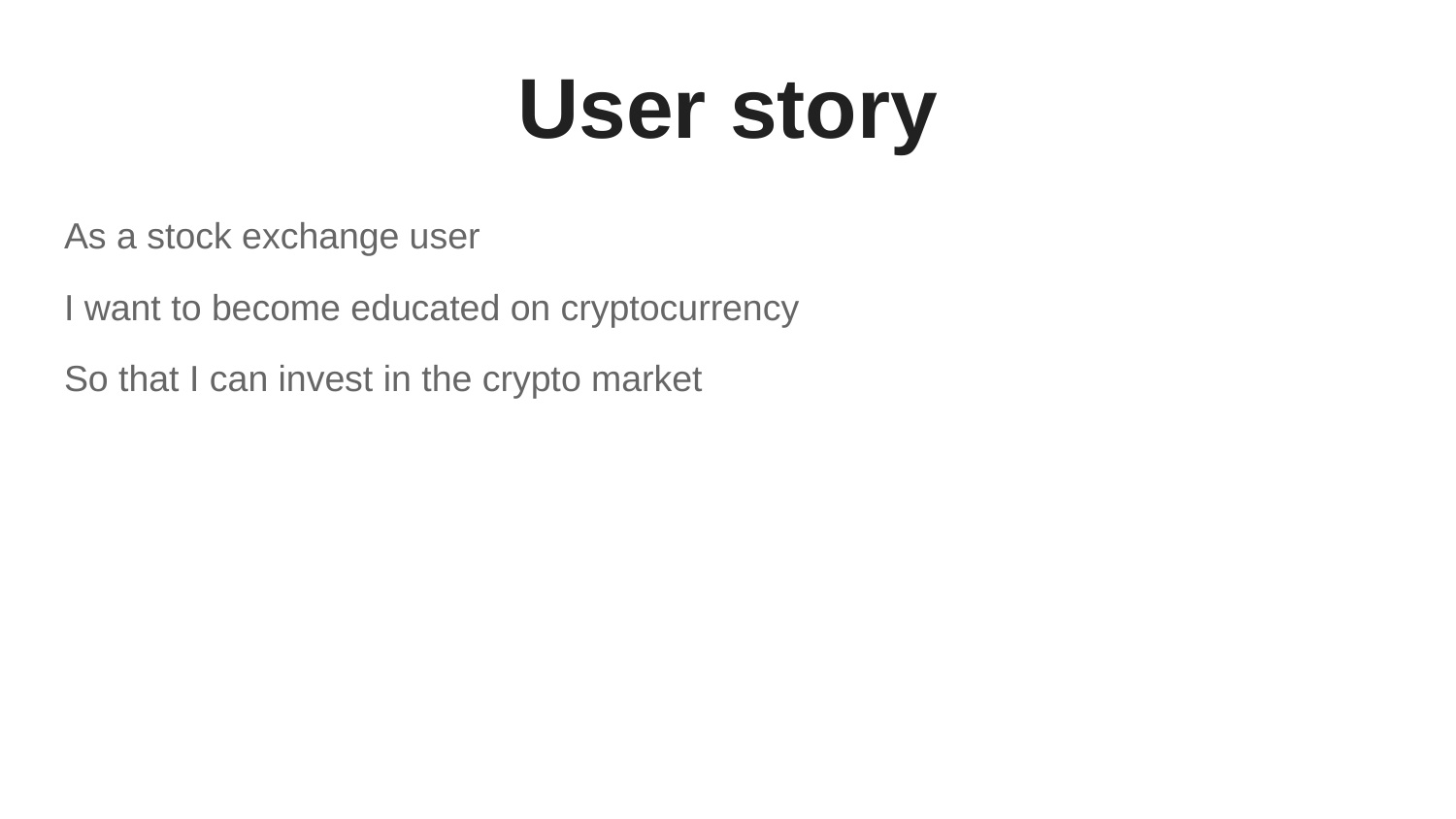

# User story
As a stock exchange user
I want to become educated on cryptocurrency
So that I can invest in the crypto market